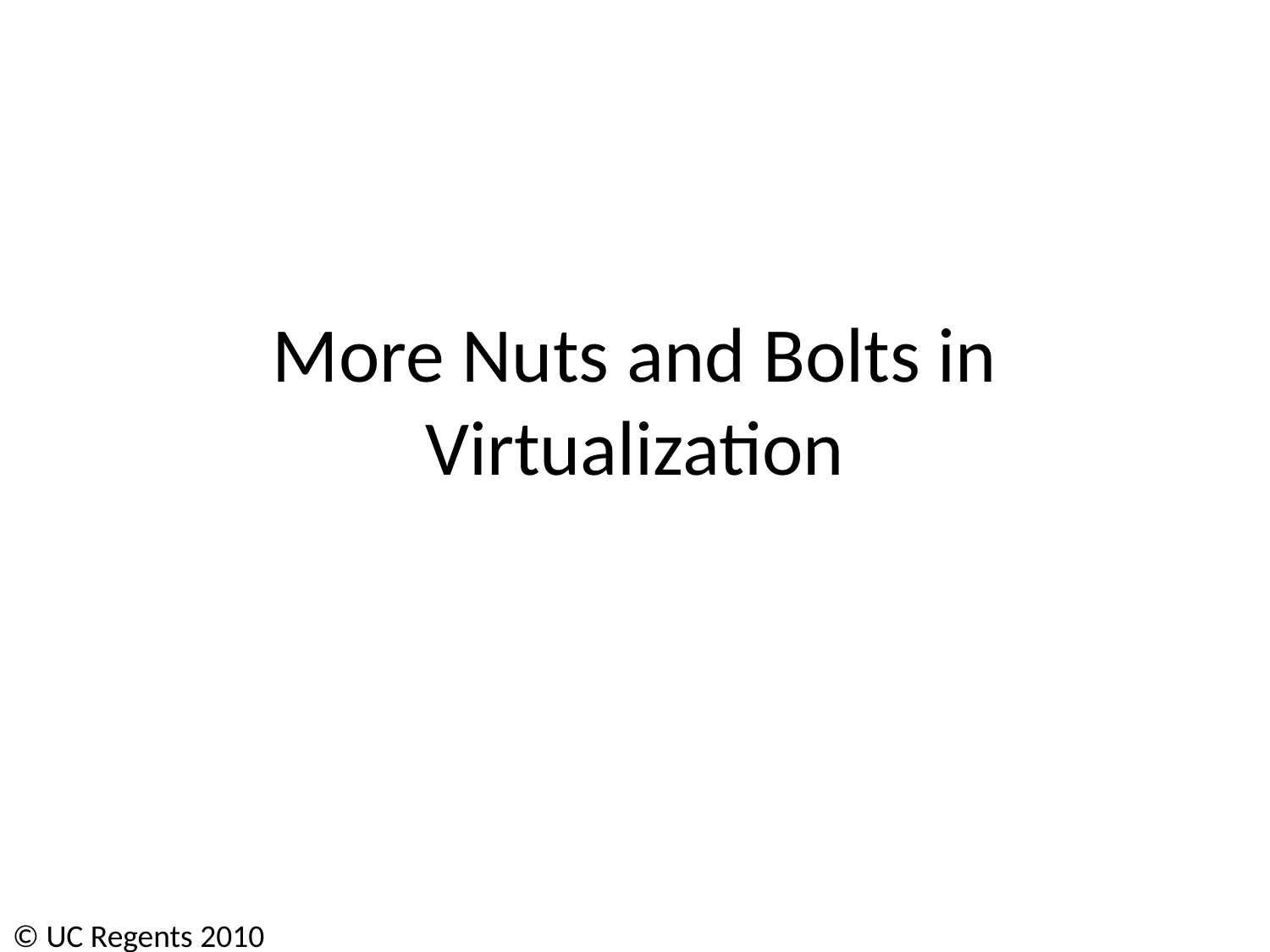

# More Nuts and Bolts in Virtualization